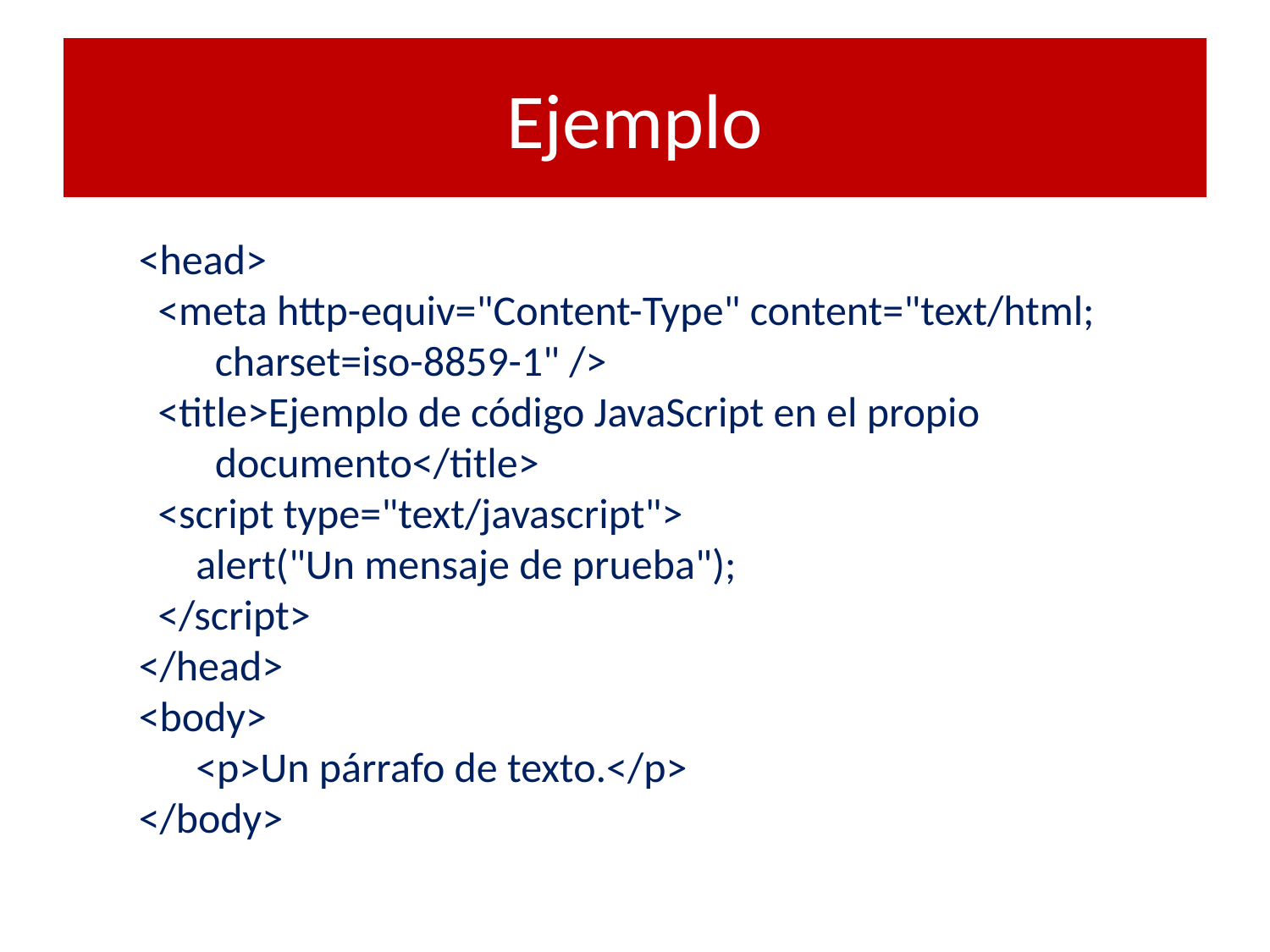

# Ejemplo
<head>
  <meta http-equiv="Content-Type" content="text/html;
        charset=iso-8859-1" />
  <title>Ejemplo de código JavaScript en el propio
        documento</title>
  <script type="text/javascript">
      alert("Un mensaje de prueba");
  </script>
</head>
<body>
      <p>Un párrafo de texto.</p>
</body>